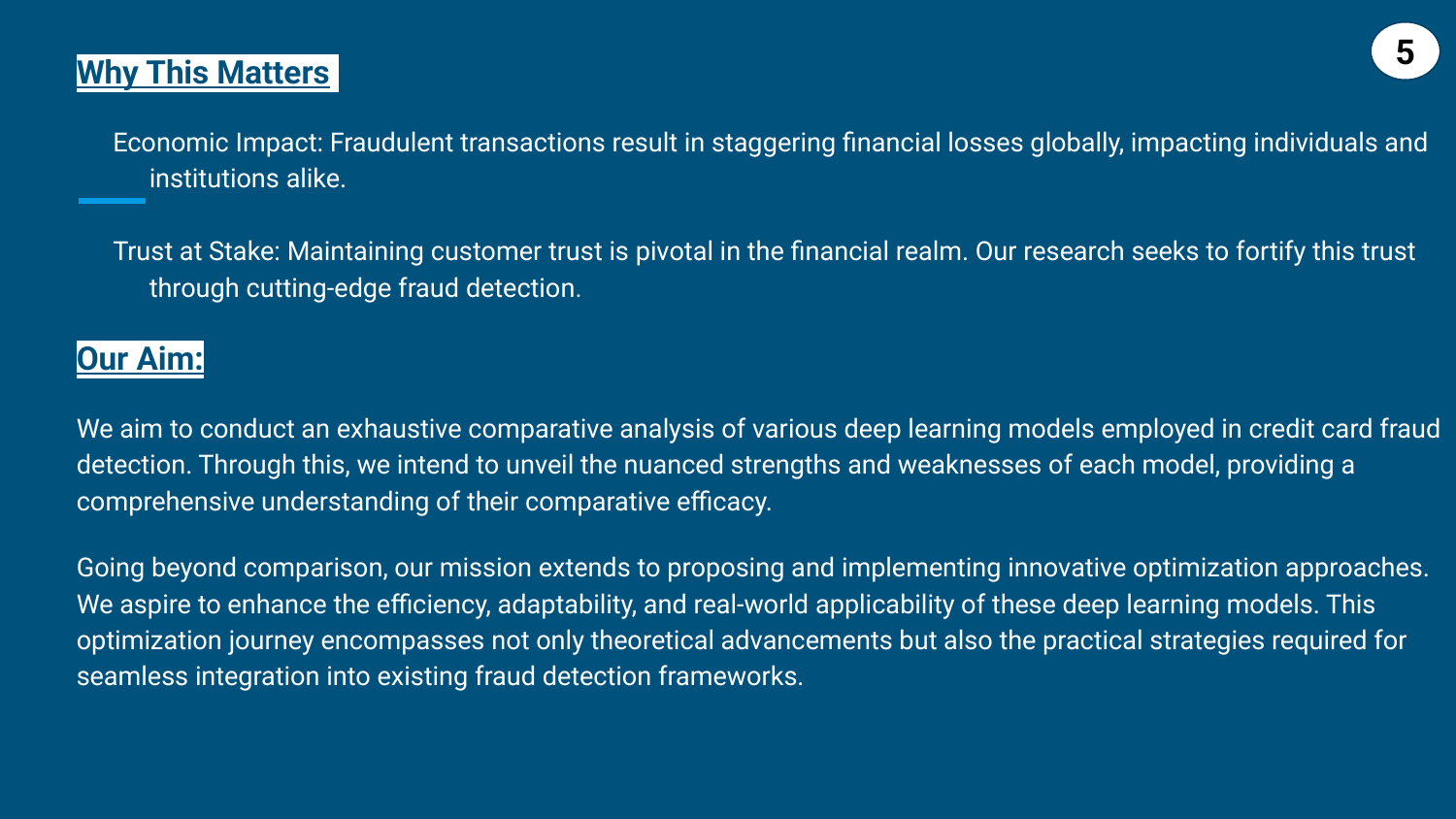

5
Why This Matters:
Economic Impact: Fraudulent transactions result in staggering financial losses globally, impacting individuals and institutions alike.

Trust at Stake: Maintaining customer trust is pivotal in the financial realm. Our research seeks to fortify this trust through cutting-edge fraud detection.
Our Aim:
We aim to conduct an exhaustive comparative analysis of various deep learning models employed in credit card fraud detection. Through this, we intend to unveil the nuanced strengths and weaknesses of each model, providing a comprehensive understanding of their comparative efficacy.
Going beyond comparison, our mission extends to proposing and implementing innovative optimization approaches. We aspire to enhance the efficiency, adaptability, and real-world applicability of these deep learning models. This optimization journey encompasses not only theoretical advancements but also the practical strategies required for seamless integration into existing fraud detection frameworks.